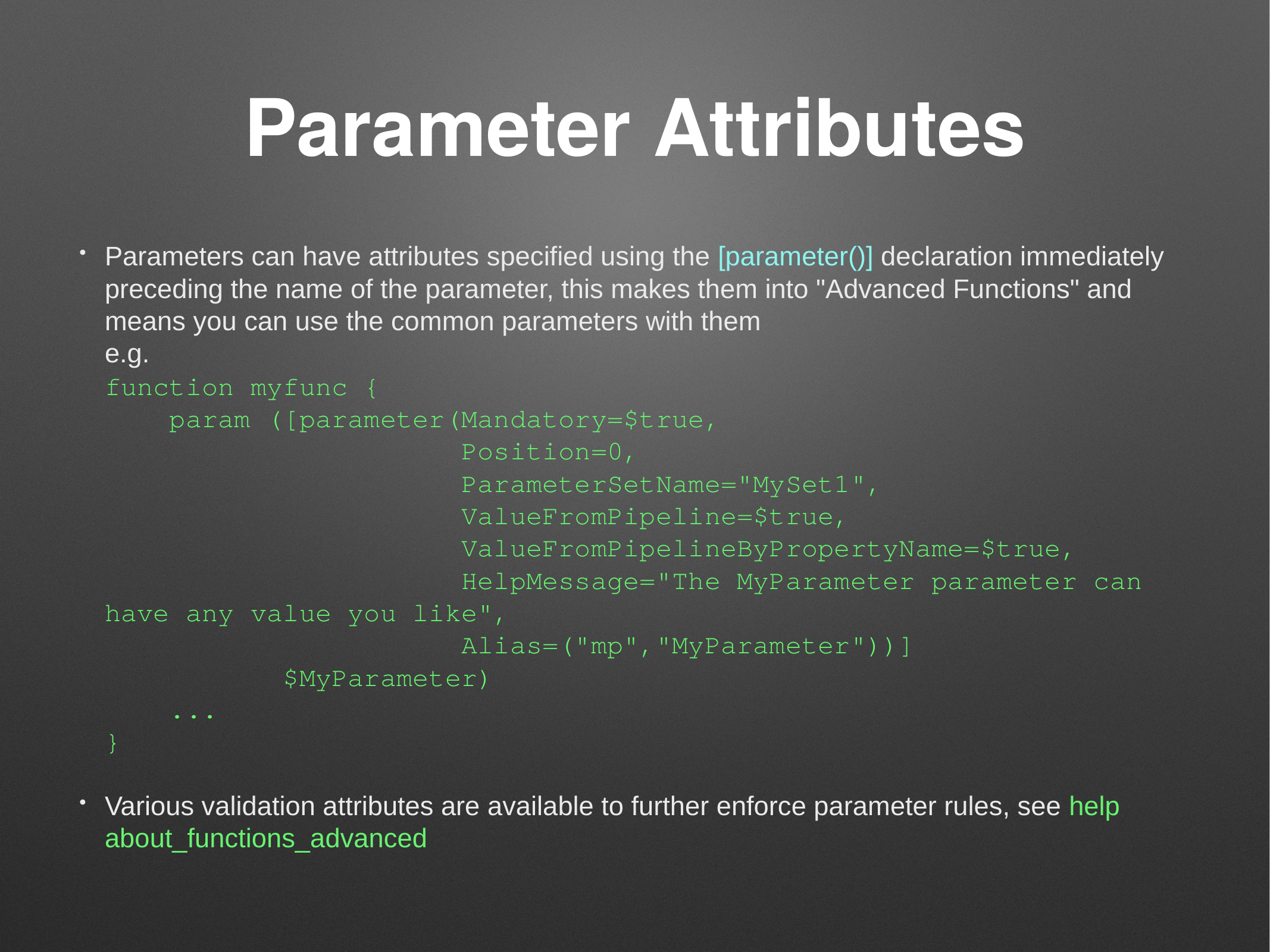

# Parameter Attributes
Parameters can have attributes specified using the [parameter()] declaration immediately preceding the name of the parameter, this makes them into "Advanced Functions" and means you can use the common parameters with them
e.g.
function myfunc {
    param ([parameter(Mandatory=$true,
                      Position=0,
                      ParameterSetName="MySet1",
                      ValueFromPipeline=$true,
                      ValueFromPipelineByPropertyName=$true,
                      HelpMessage="The MyParameter parameter can have any value you like",
                      Alias=("mp","MyParameter"))]
           $MyParameter)
    ...
}
Various validation attributes are available to further enforce parameter rules, see help about_functions_advanced